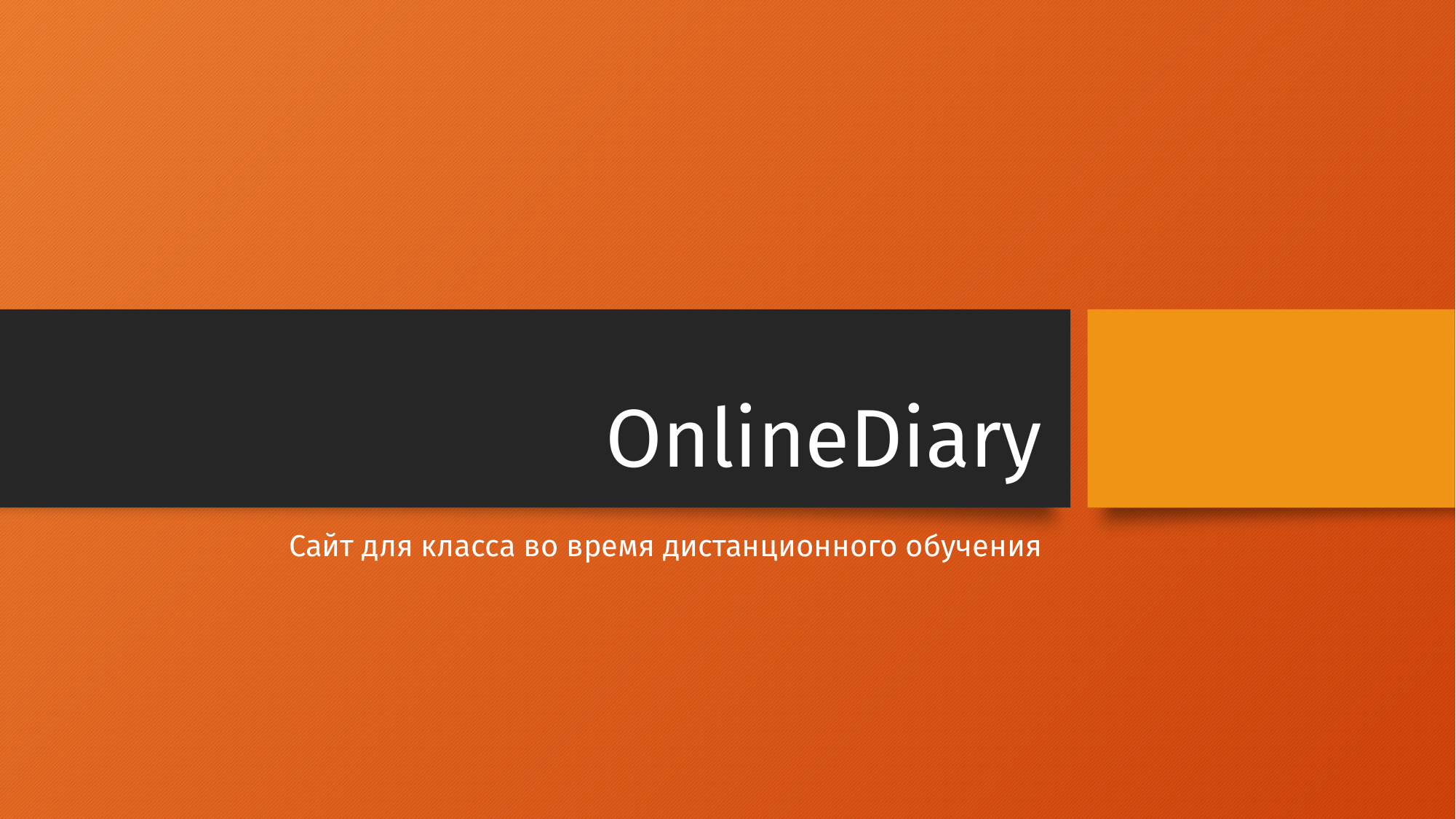

# OnlineDiary
Сайт для класса во время дистанционного обучения